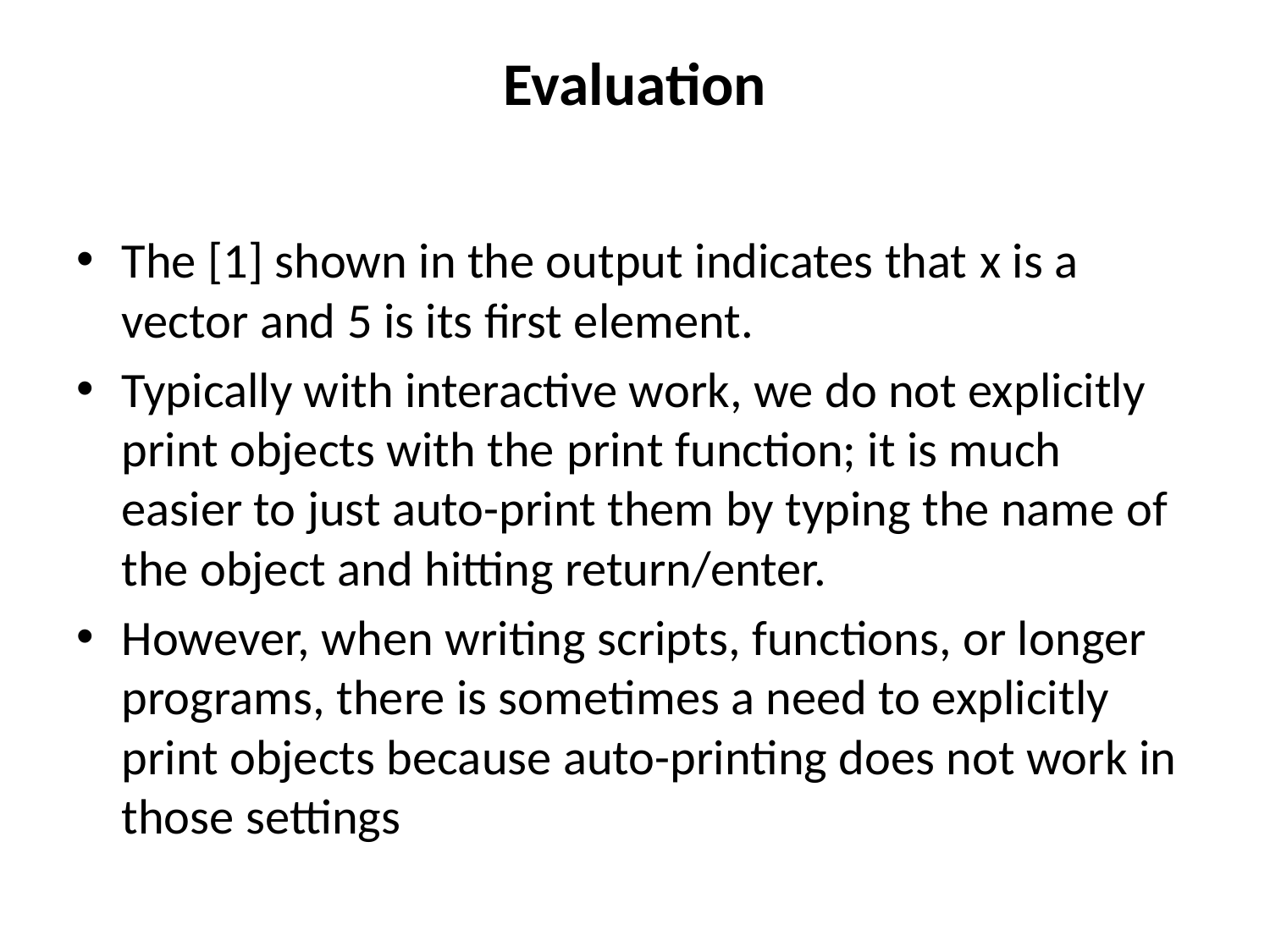

# Evaluation
The [1] shown in the output indicates that x is a vector and 5 is its first element.
Typically with interactive work, we do not explicitly print objects with the print function; it is much easier to just auto-print them by typing the name of the object and hitting return/enter.
However, when writing scripts, functions, or longer programs, there is sometimes a need to explicitly print objects because auto-printing does not work in those settings